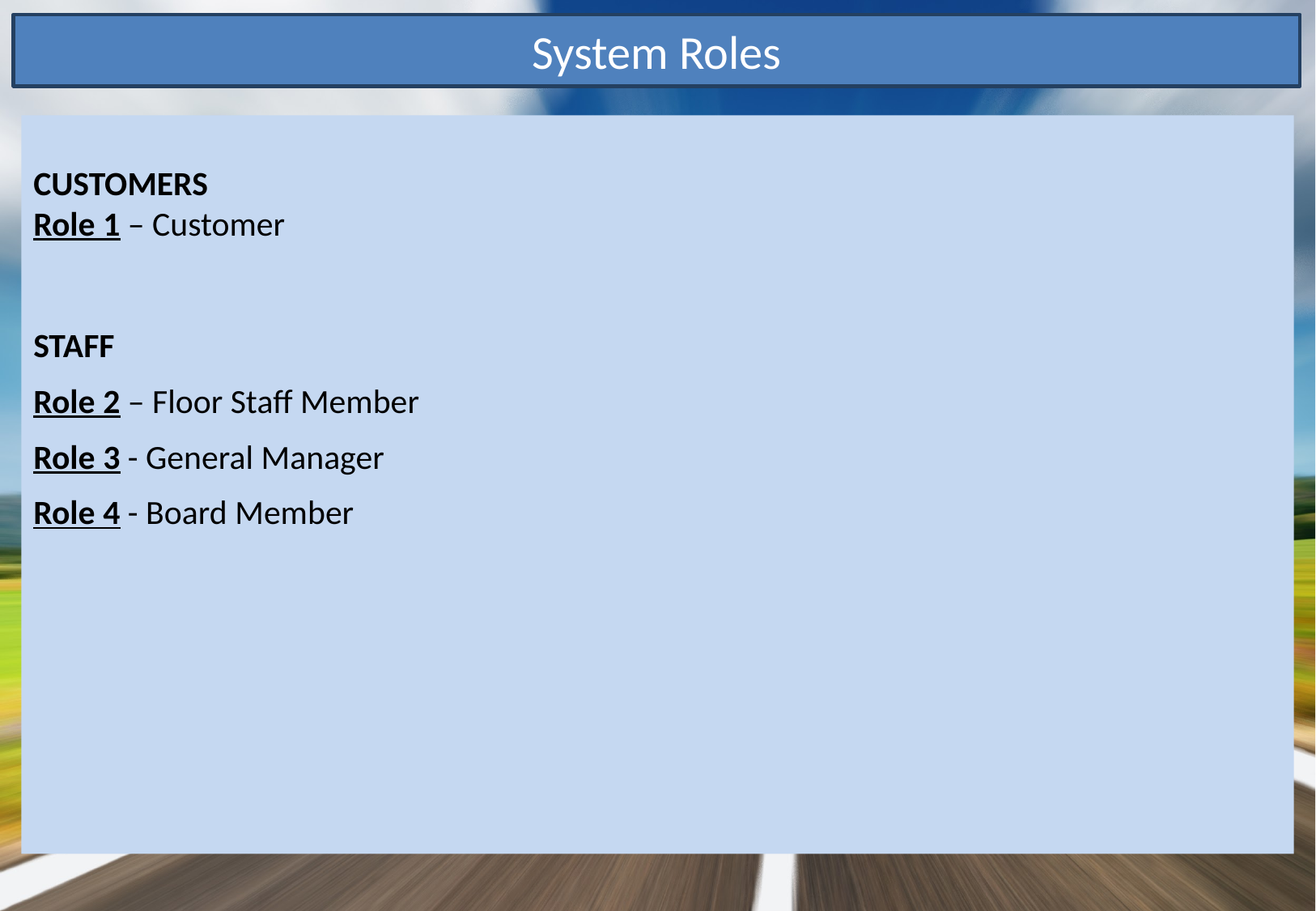

System Roles

CUSTOMERS
Role 1 – Customer

STAFF
Role 2 – Floor Staff Member
Role 3 - General Manager
Role 4 - Board Member